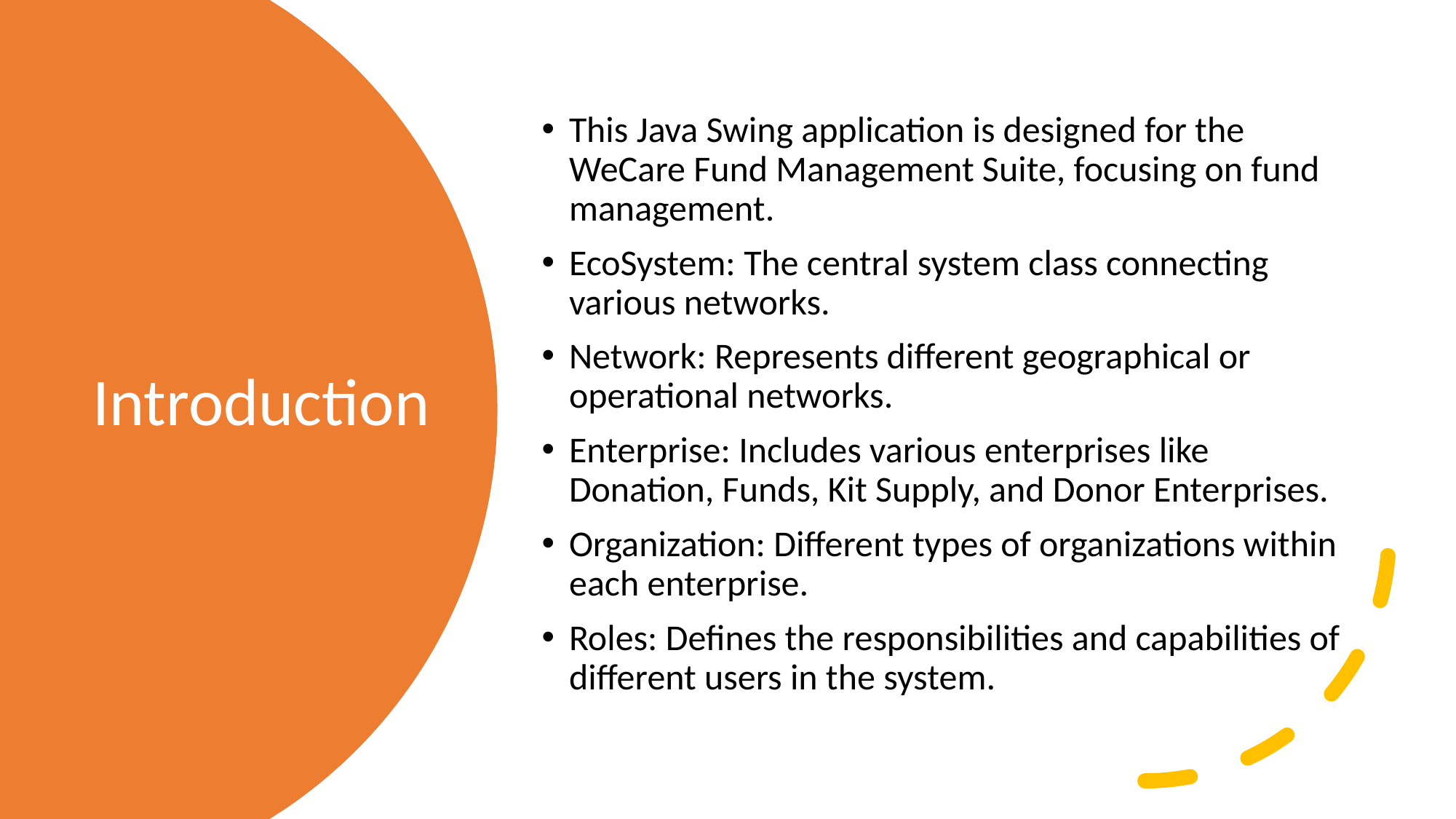

This Java Swing application is designed for the WeCare Fund Management Suite, focusing on fund management.
EcoSystem: The central system class connecting various networks.
Network: Represents different geographical or operational networks.
Enterprise: Includes various enterprises like Donation, Funds, Kit Supply, and Donor Enterprises.
Organization: Different types of organizations within each enterprise.
Roles: Defines the responsibilities and capabilities of different users in the system.
# Introduction